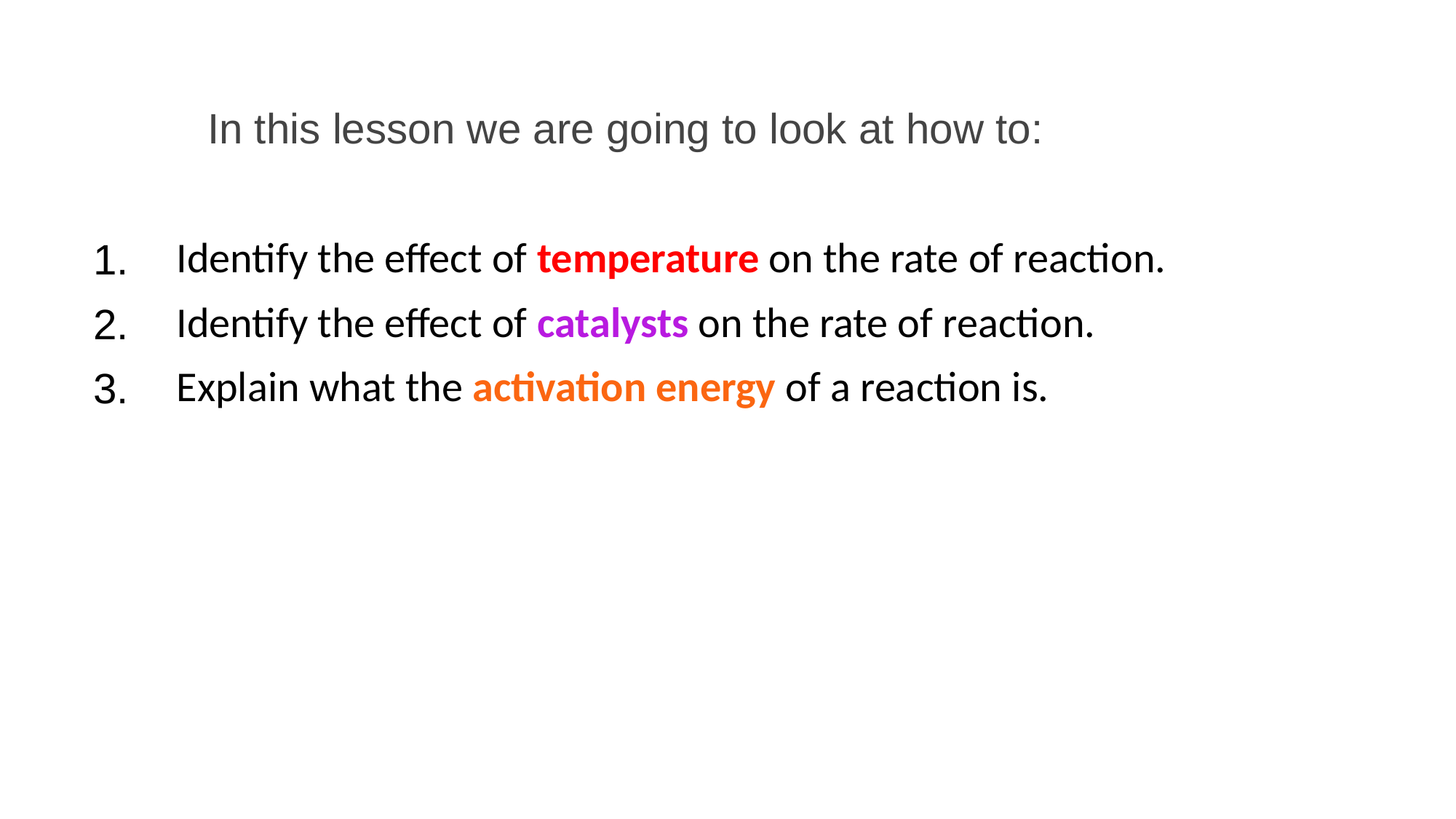

In this lesson we are going to look at how to:
| 1. | Identify the effect of temperature on the rate of reaction. |
| --- | --- |
| 2. | Identify the effect of catalysts on the rate of reaction. |
| 3. | Explain what the activation energy of a reaction is. |